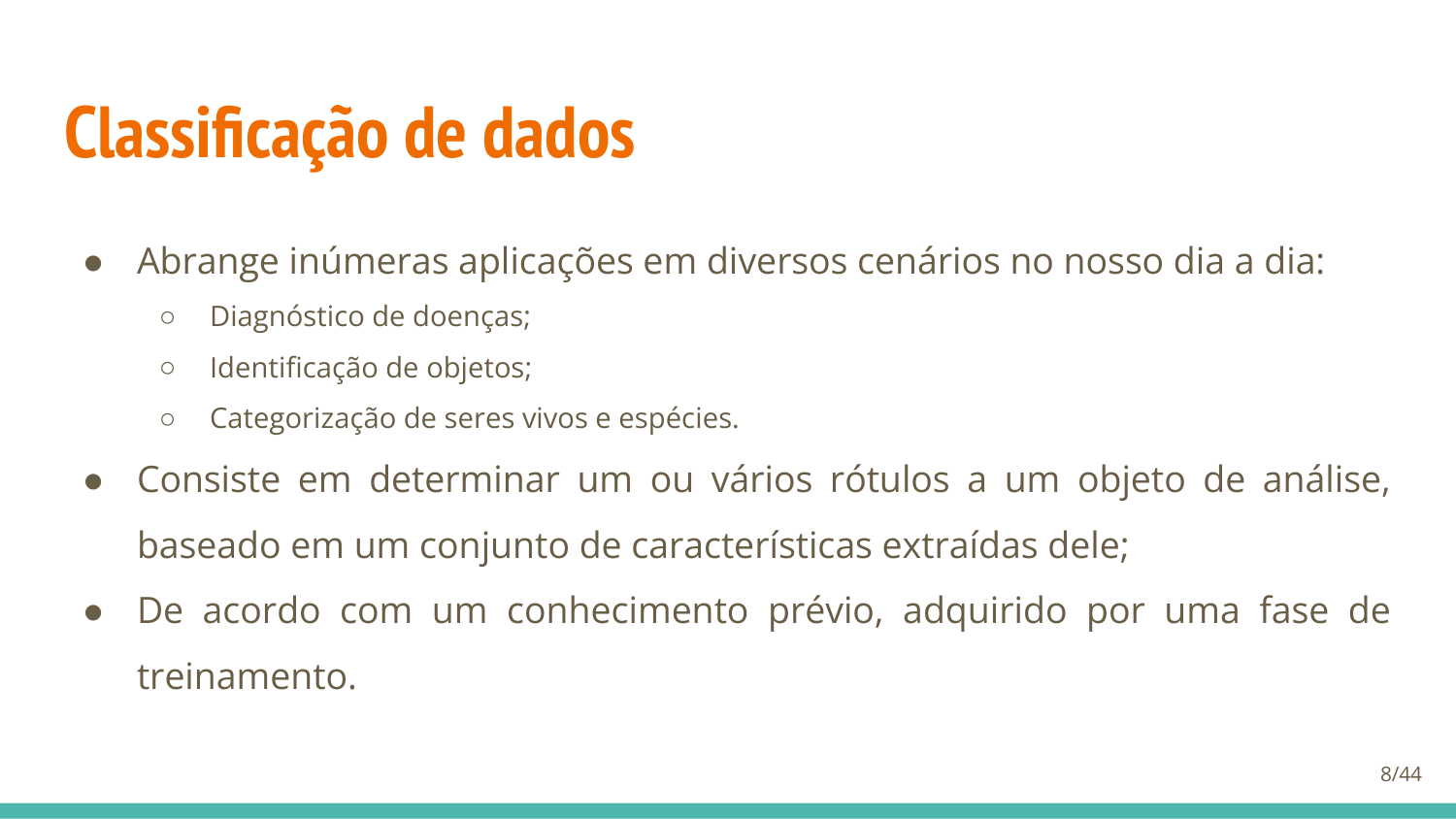

# Classificação de dados
Abrange inúmeras aplicações em diversos cenários no nosso dia a dia:
Diagnóstico de doenças;
Identificação de objetos;
Categorização de seres vivos e espécies.
Consiste em determinar um ou vários rótulos a um objeto de análise, baseado em um conjunto de características extraídas dele;
De acordo com um conhecimento prévio, adquirido por uma fase de treinamento.
8/44